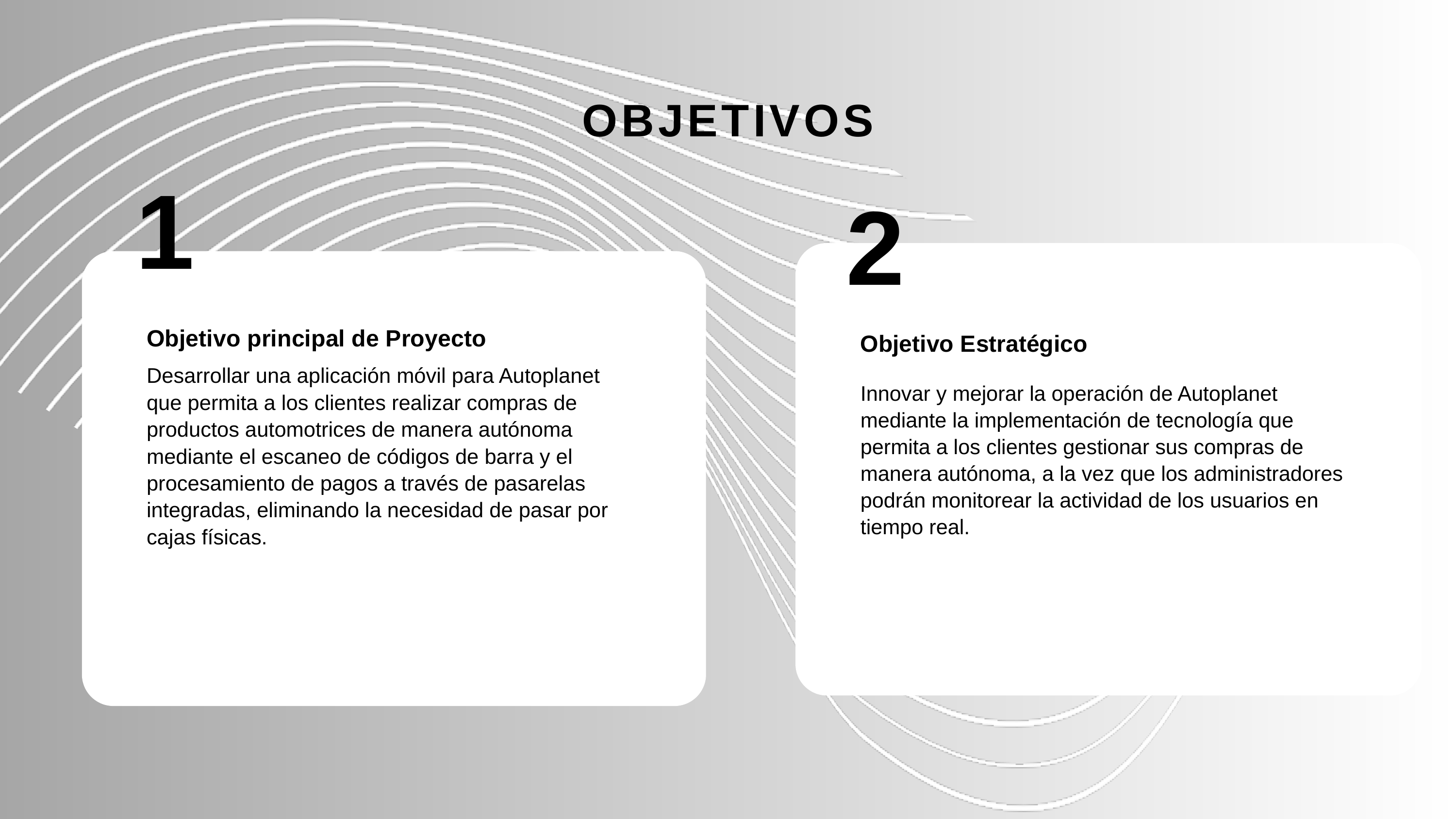

OBJETIVOS
1

Objetivo principal de Proyecto

Desarrollar una aplicación móvil para Autoplanet que permita a los clientes realizar compras de productos automotrices de manera autónoma mediante el escaneo de códigos de barra y el procesamiento de pagos a través de pasarelas integradas, eliminando la necesidad de pasar por cajas físicas.
2

Objetivo Estratégico
Innovar y mejorar la operación de Autoplanet mediante la implementación de tecnología que permita a los clientes gestionar sus compras de manera autónoma, a la vez que los administradores podrán monitorear la actividad de los usuarios en tiempo real.